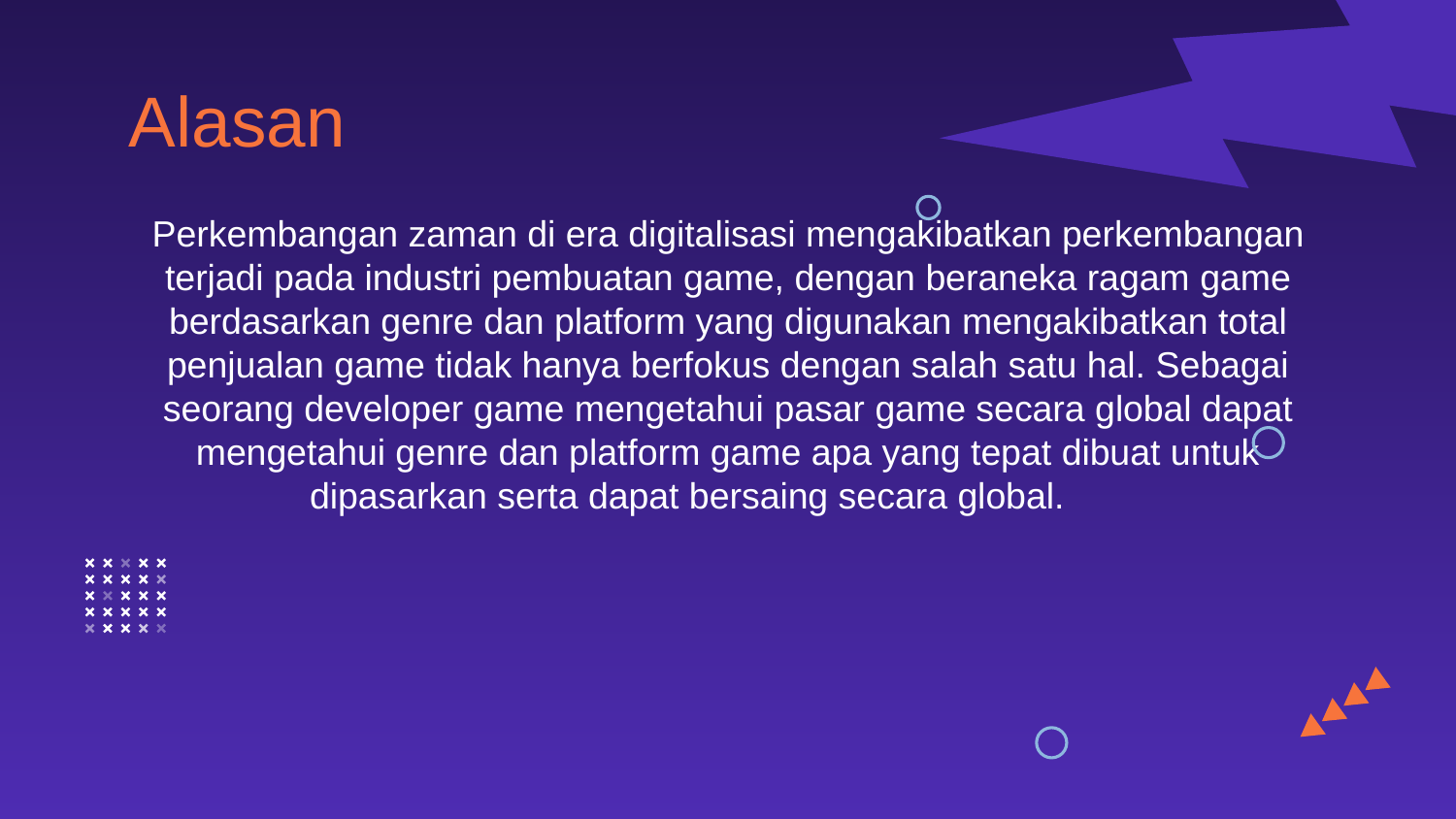

# Alasan
Perkembangan zaman di era digitalisasi mengakibatkan perkembangan terjadi pada industri pembuatan game, dengan beraneka ragam game berdasarkan genre dan platform yang digunakan mengakibatkan total penjualan game tidak hanya berfokus dengan salah satu hal. Sebagai seorang developer game mengetahui pasar game secara global dapat mengetahui genre dan platform game apa yang tepat dibuat untuk dipasarkan serta dapat bersaing secara global.